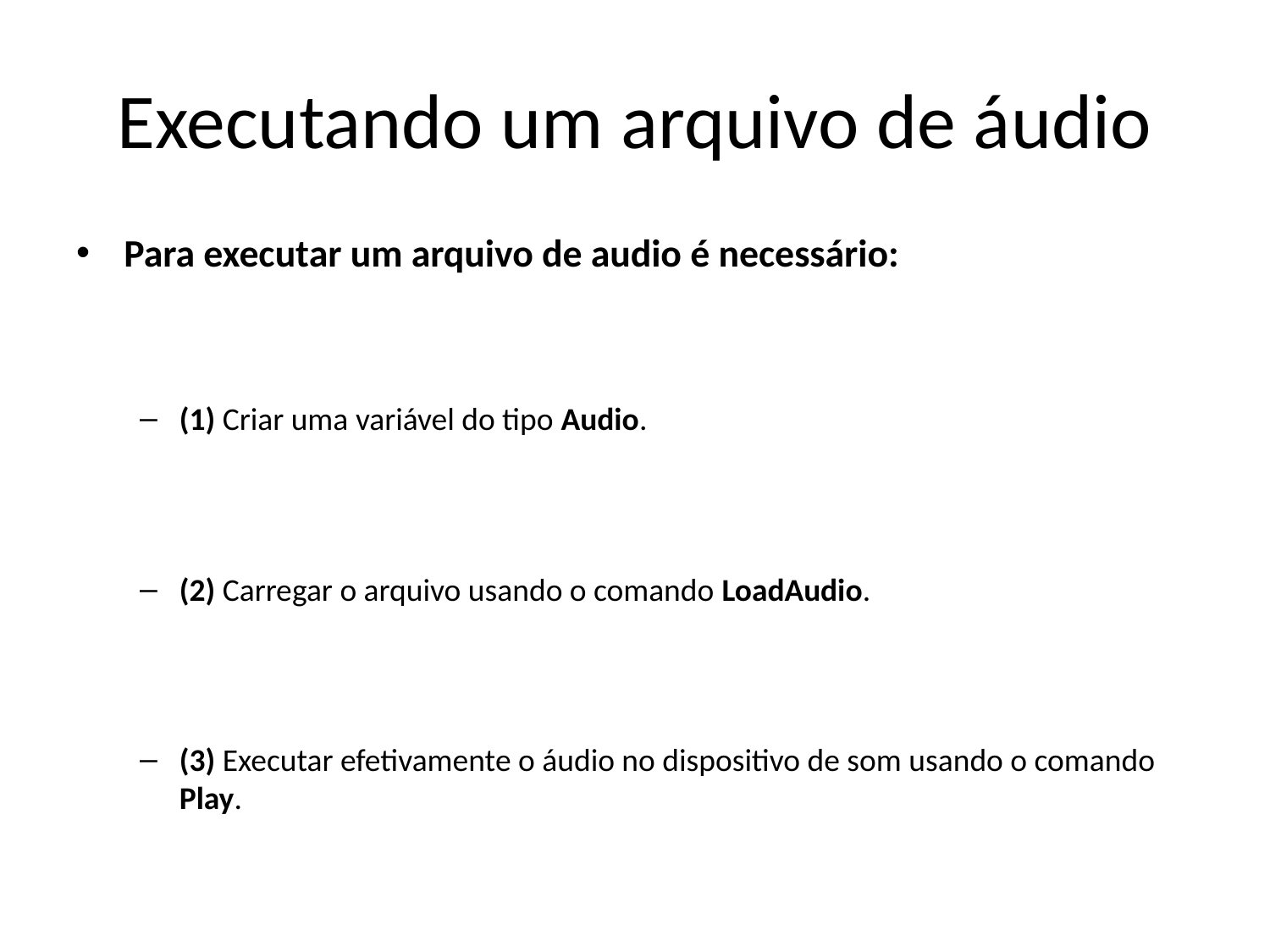

# Executando um arquivo de áudio
Para executar um arquivo de audio é necessário:

(1) Criar uma variável do tipo Audio.

(2) Carregar o arquivo usando o comando LoadAudio.

(3) Executar efetivamente o áudio no dispositivo de som usando o comando Play.